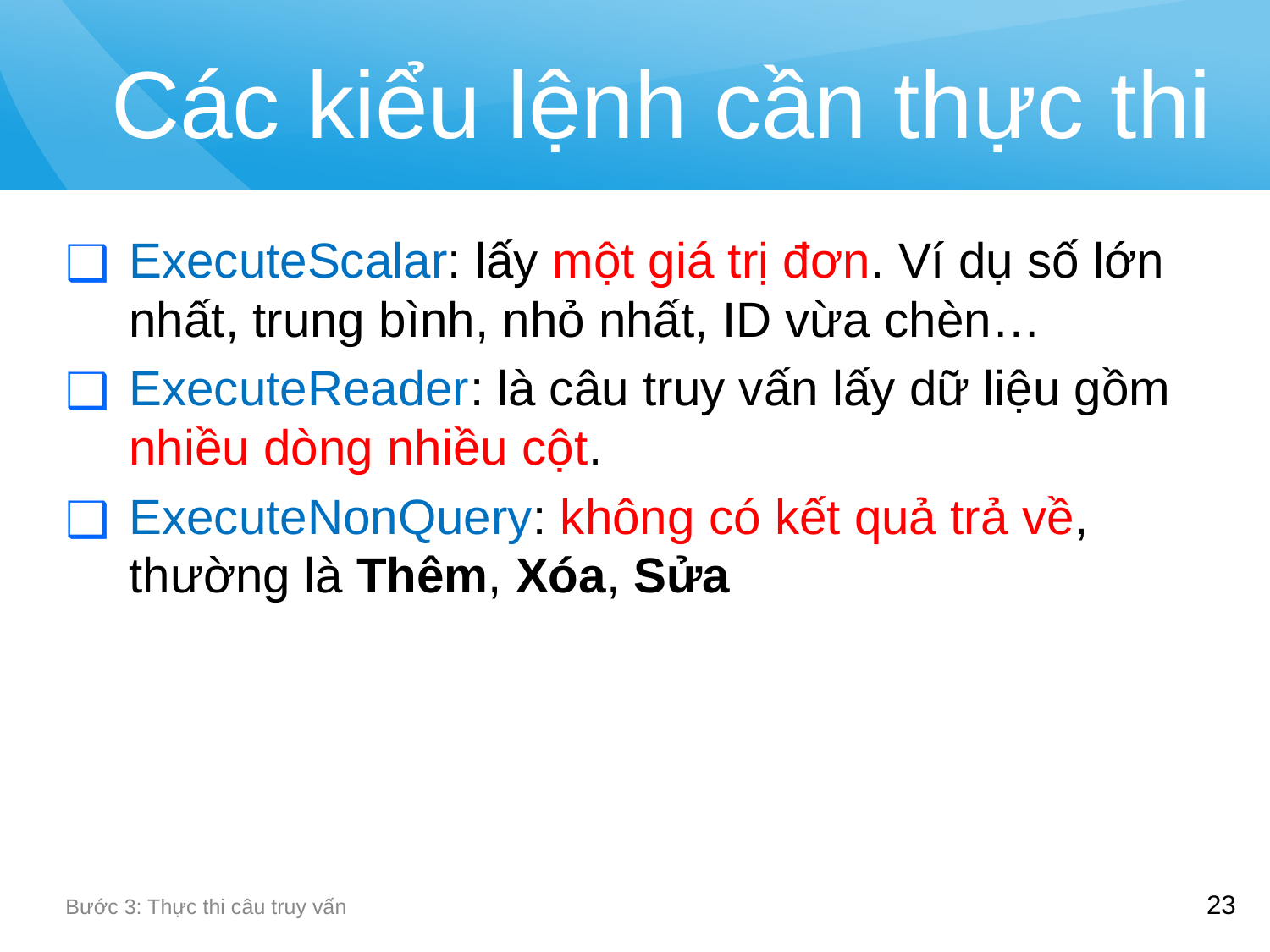

# Các kiểu lệnh cần thực thi
ExecuteScalar: lấy một giá trị đơn. Ví dụ số lớn nhất, trung bình, nhỏ nhất, ID vừa chèn…
ExecuteReader: là câu truy vấn lấy dữ liệu gồm nhiều dòng nhiều cột.
ExecuteNonQuery: không có kết quả trả về, thường là Thêm, Xóa, Sửa
23
Bước 3: Thực thi câu truy vấn